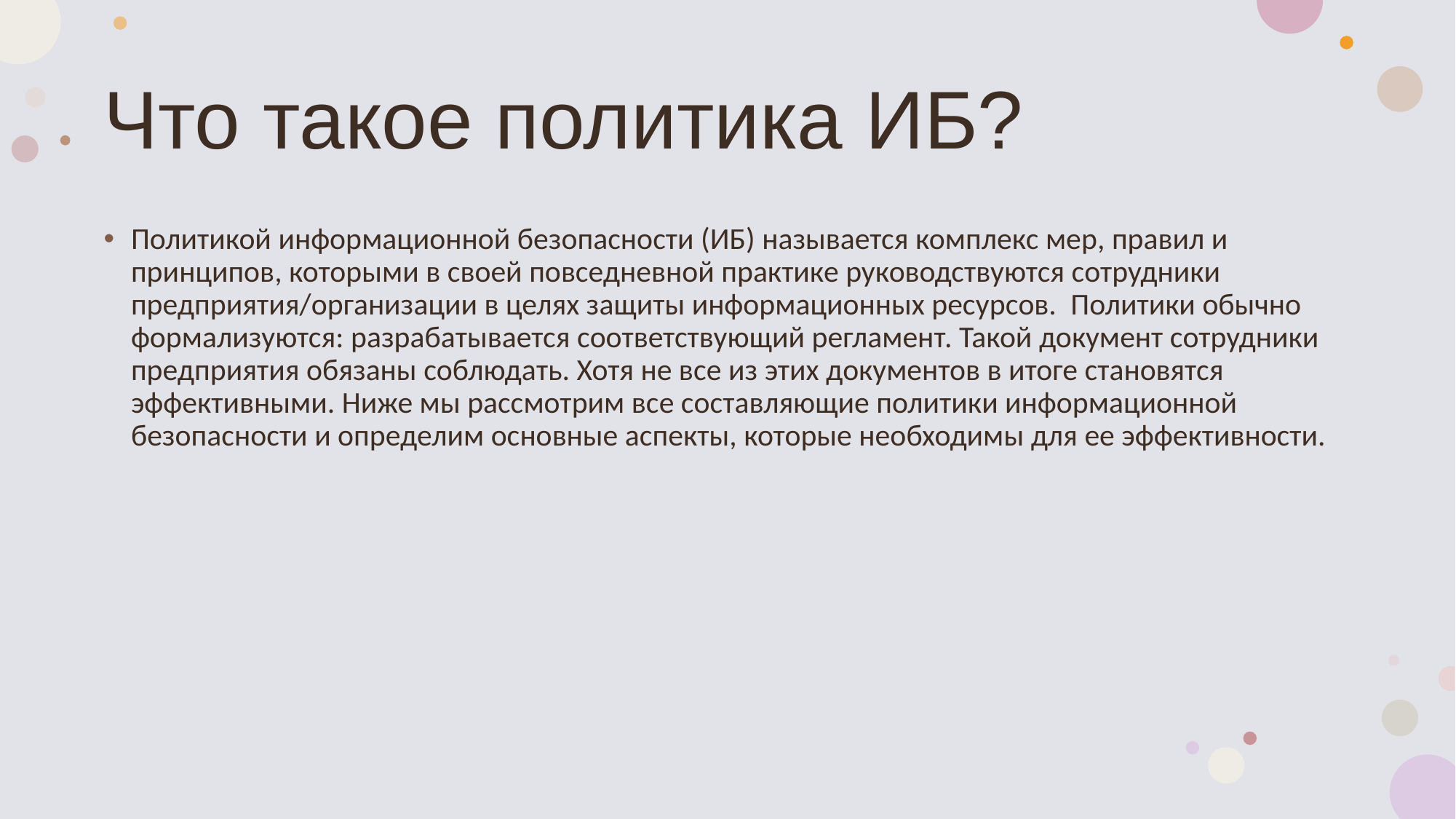

# Что такое политика ИБ?
Политикой информационной безопасности (ИБ) называется комплекс мер, правил и принципов, которыми в своей повседневной практике руководствуются сотрудники предприятия/организации в целях защиты информационных ресурсов.  Политики обычно формализуются: разрабатывается соответствующий регламент. Такой документ сотрудники предприятия обязаны соблюдать. Хотя не все из этих документов в итоге становятся эффективными. Ниже мы рассмотрим все составляющие политики информационной безопасности и определим основные аспекты, которые необходимы для ее эффективности.